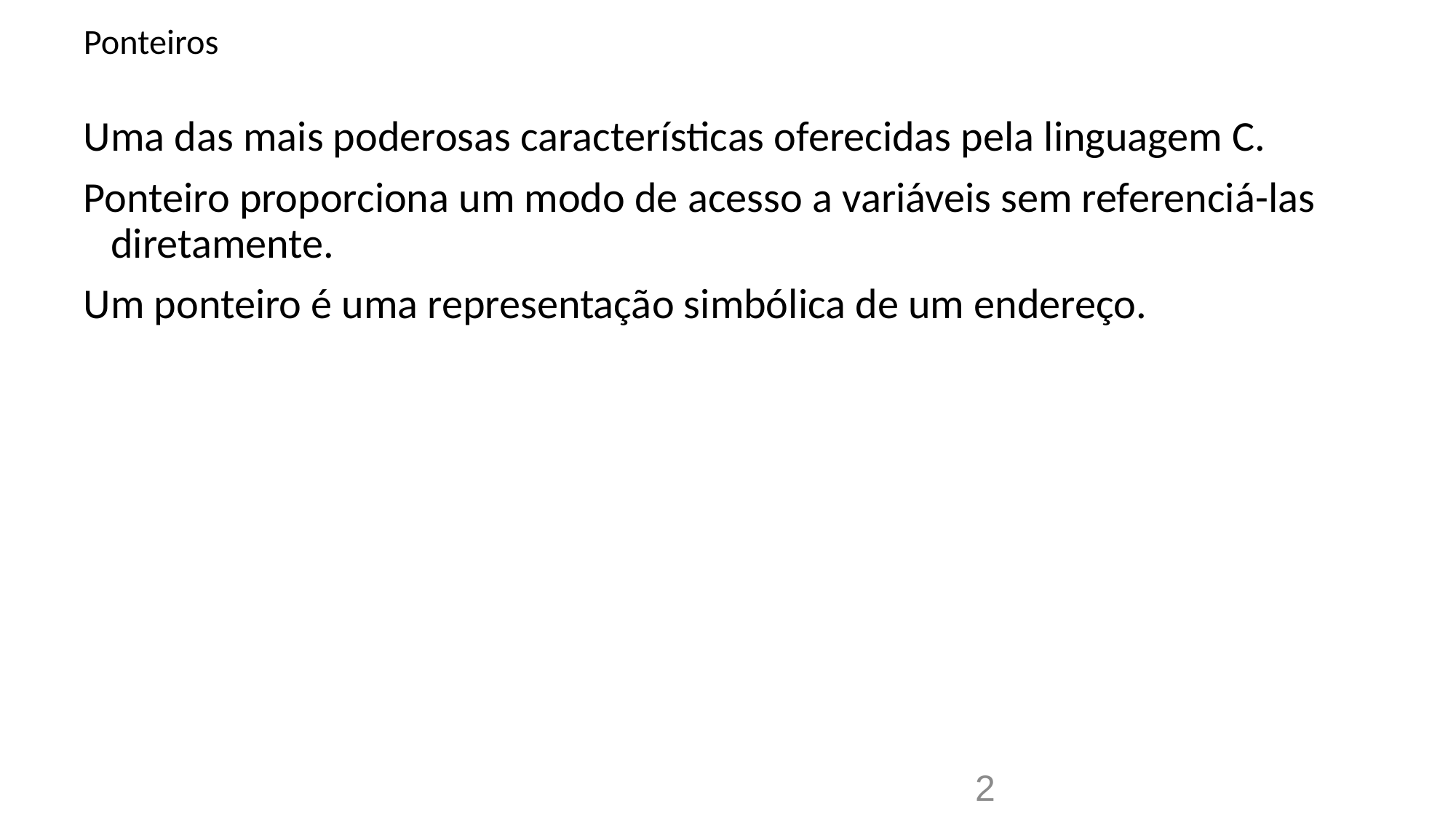

# Ponteiros
Uma das mais poderosas características oferecidas pela linguagem C.
Ponteiro proporciona um modo de acesso a variáveis sem referenciá-las diretamente.
Um ponteiro é uma representação simbólica de um endereço.
2